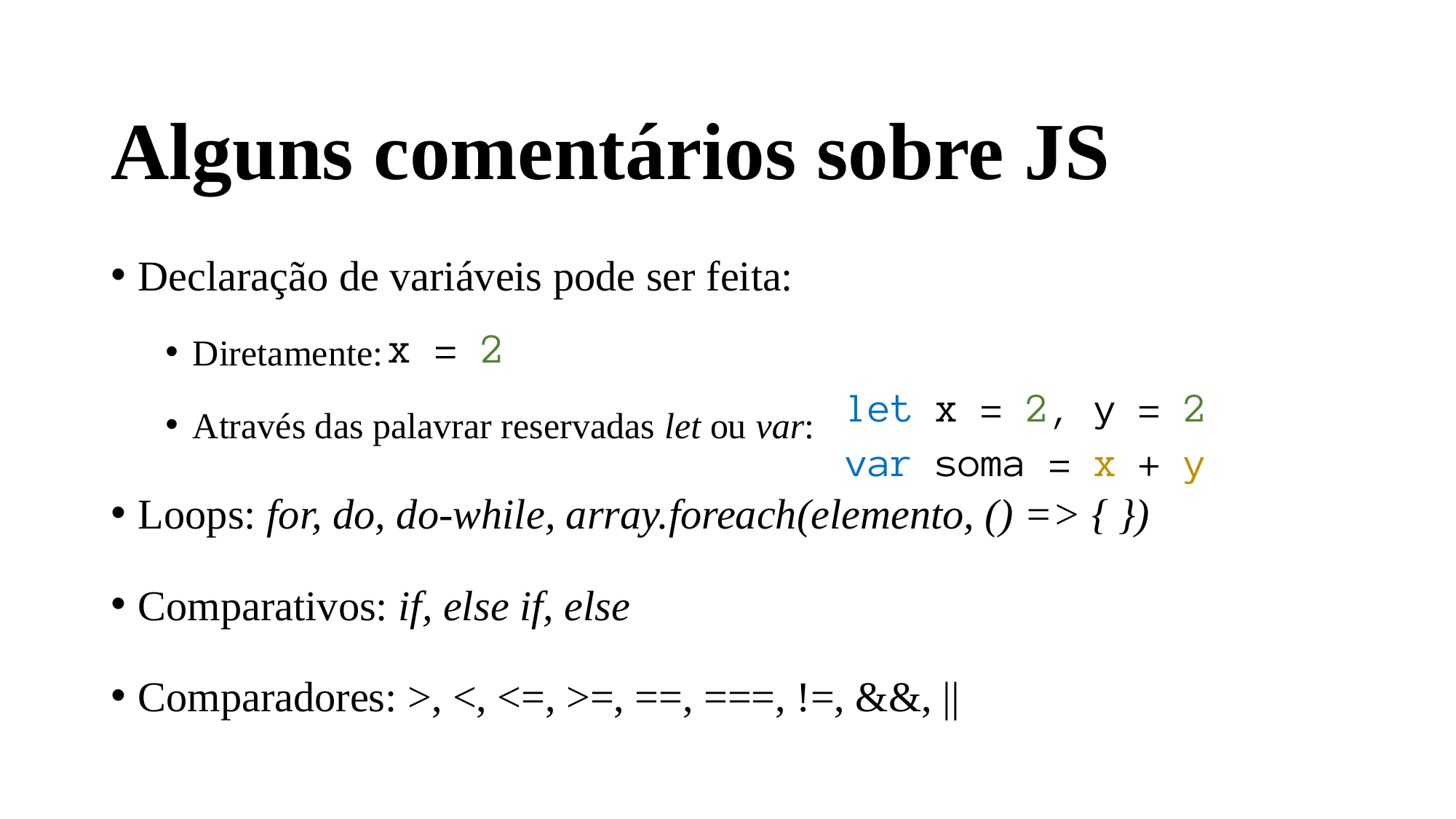

# Alguns comentários sobre JS
Declaração de variáveis pode ser feita:
Diretamente:
Através das palavrar reservadas let ou var:
Loops: for, do, do-while, array.foreach(elemento, () => { })
Comparativos: if, else if, else
Comparadores: >, <, <=, >=, ==, ===, !=, &&, ||
x = 2
let x = 2, y = 2
var soma = x + y